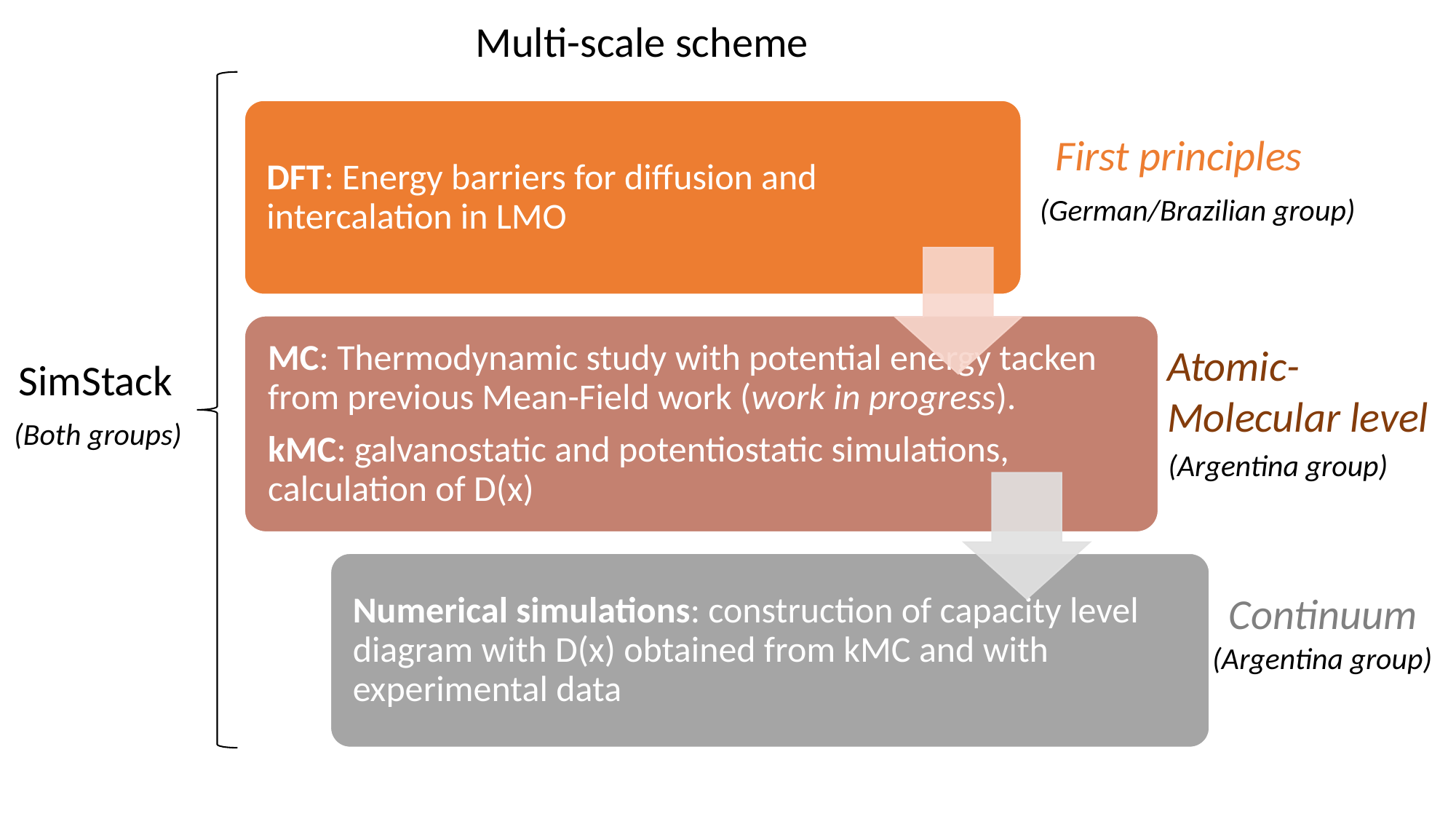

Multi-scale scheme

DFT: Energy barriers for diffusion and intercalation in LMO
MC: Thermodynamic study with potential energy tacken from previous Mean-Field work (work in progress).
kMC: galvanostatic and potentiostatic simulations, calculation of D(x)
Numerical simulations: construction of capacity level diagram with D(x) obtained from kMC and with experimental data

First principles
(German/Brazilian group)
Atomic-Molecular level
SimStack
(Both groups)
(Argentina group)
Continuum
(Argentina group)